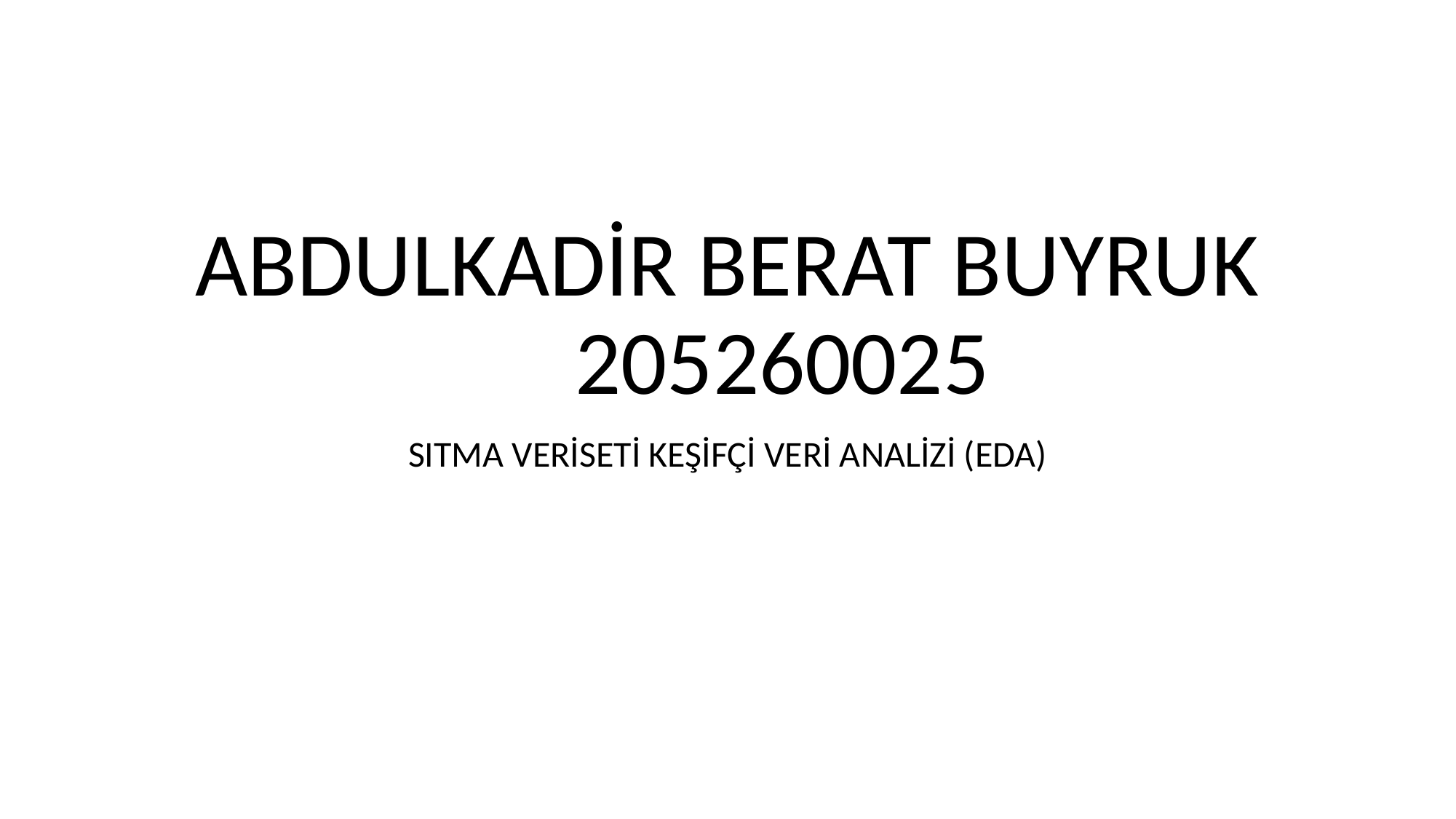

# ABDULKADİR BERAT BUYRUK	205260025
SITMA VERİSETİ KEŞİFÇİ VERİ ANALİZİ (EDA)